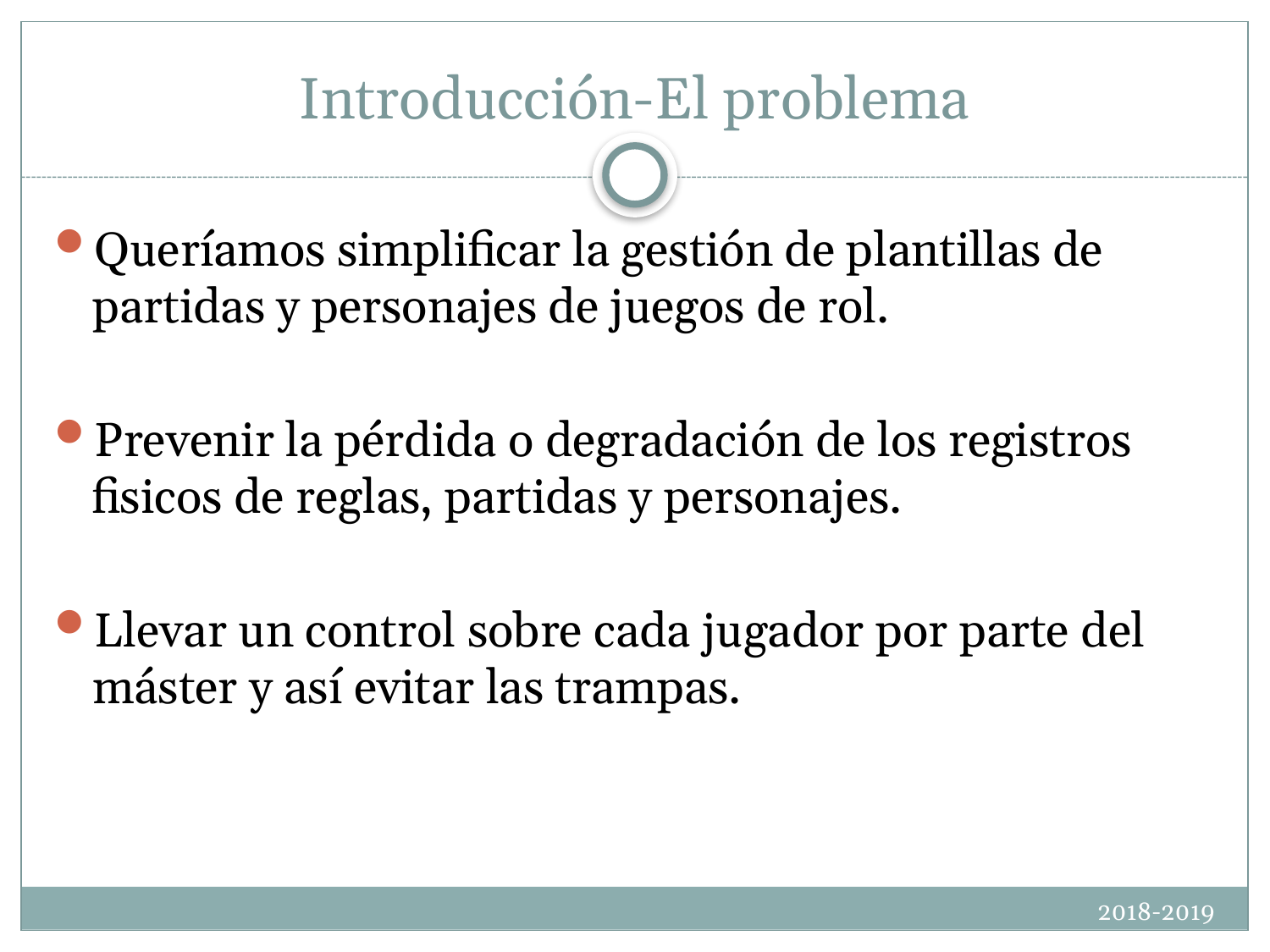

# Introducción-El problema
Queríamos simplificar la gestión de plantillas de partidas y personajes de juegos de rol.

Prevenir la pérdida o degradación de los registros fisicos de reglas, partidas y personajes.

Llevar un control sobre cada jugador por parte del máster y así evitar las trampas.

2018-2019